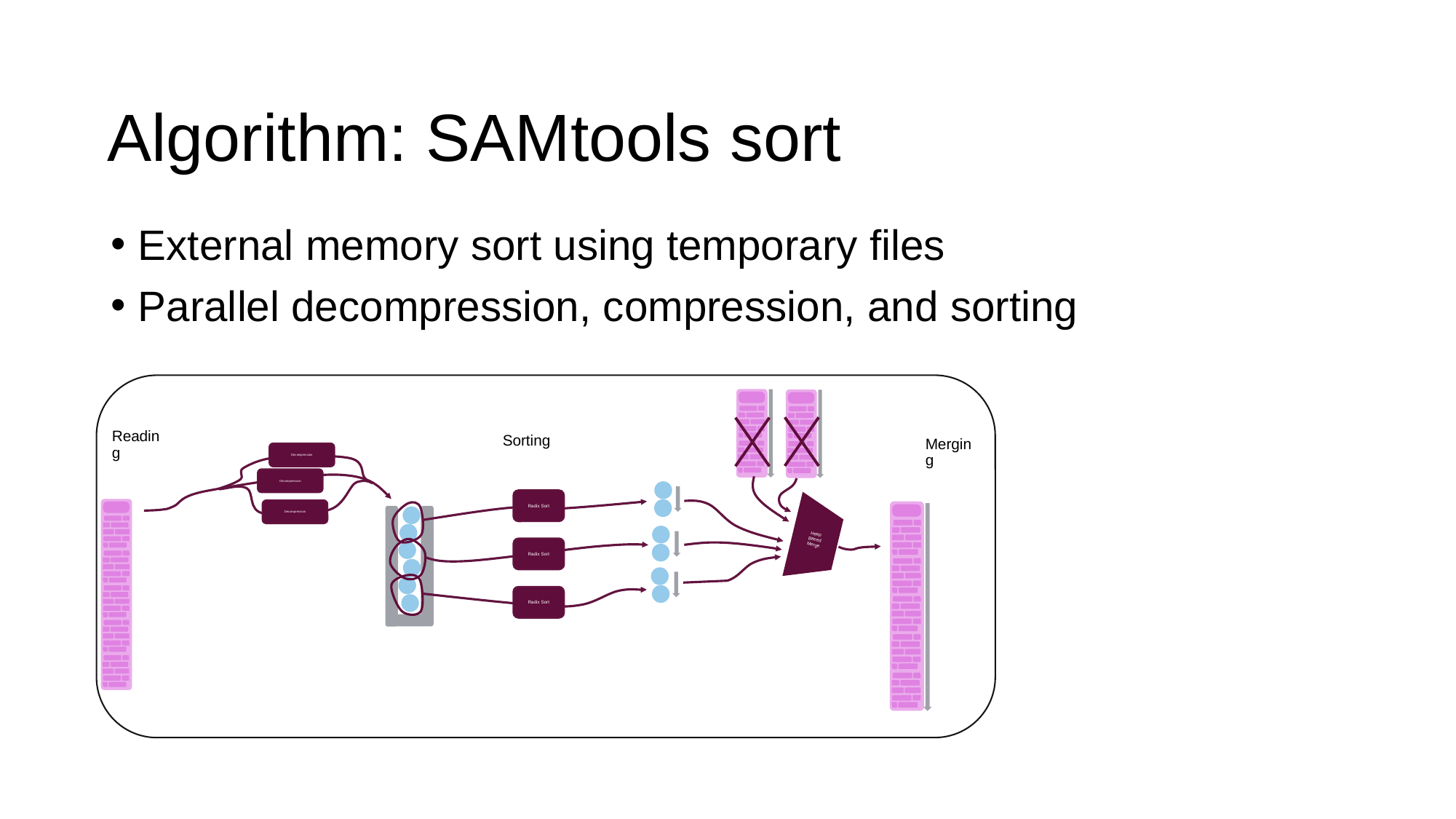

Algorithm: SAMtools sort
External memory sort using temporary files
Parallel decompression, compression, and sorting

Sorting
Reading
Merging

Decompression

Decompression

Radix Sort

Decompression

Heap Based Merge

Radix Sort

Radix Sort